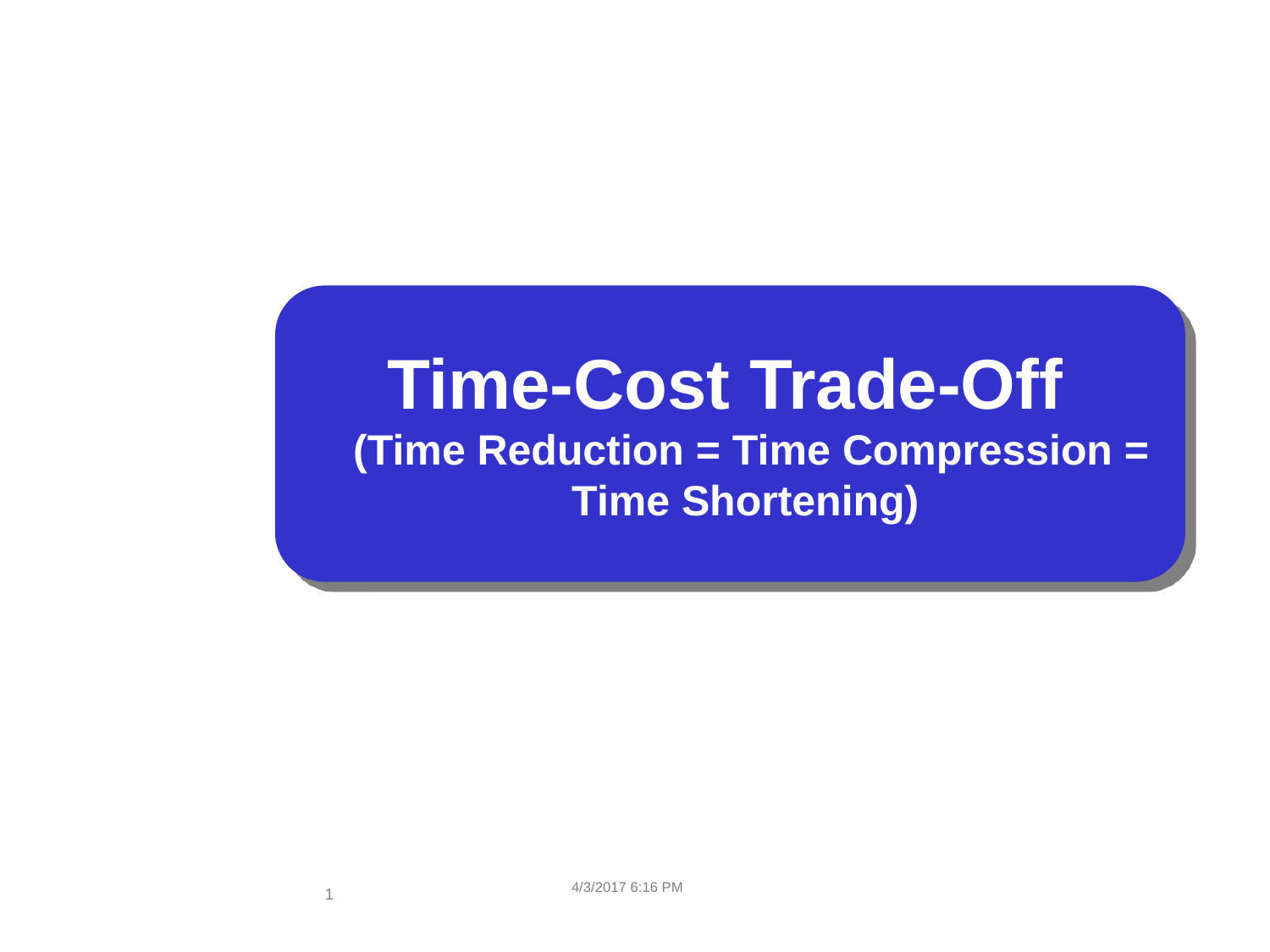

# Time-Cost Trade-Off (Time Reduction = Time Compression = Time Shortening)
4/3/2017 6:16 PM
1